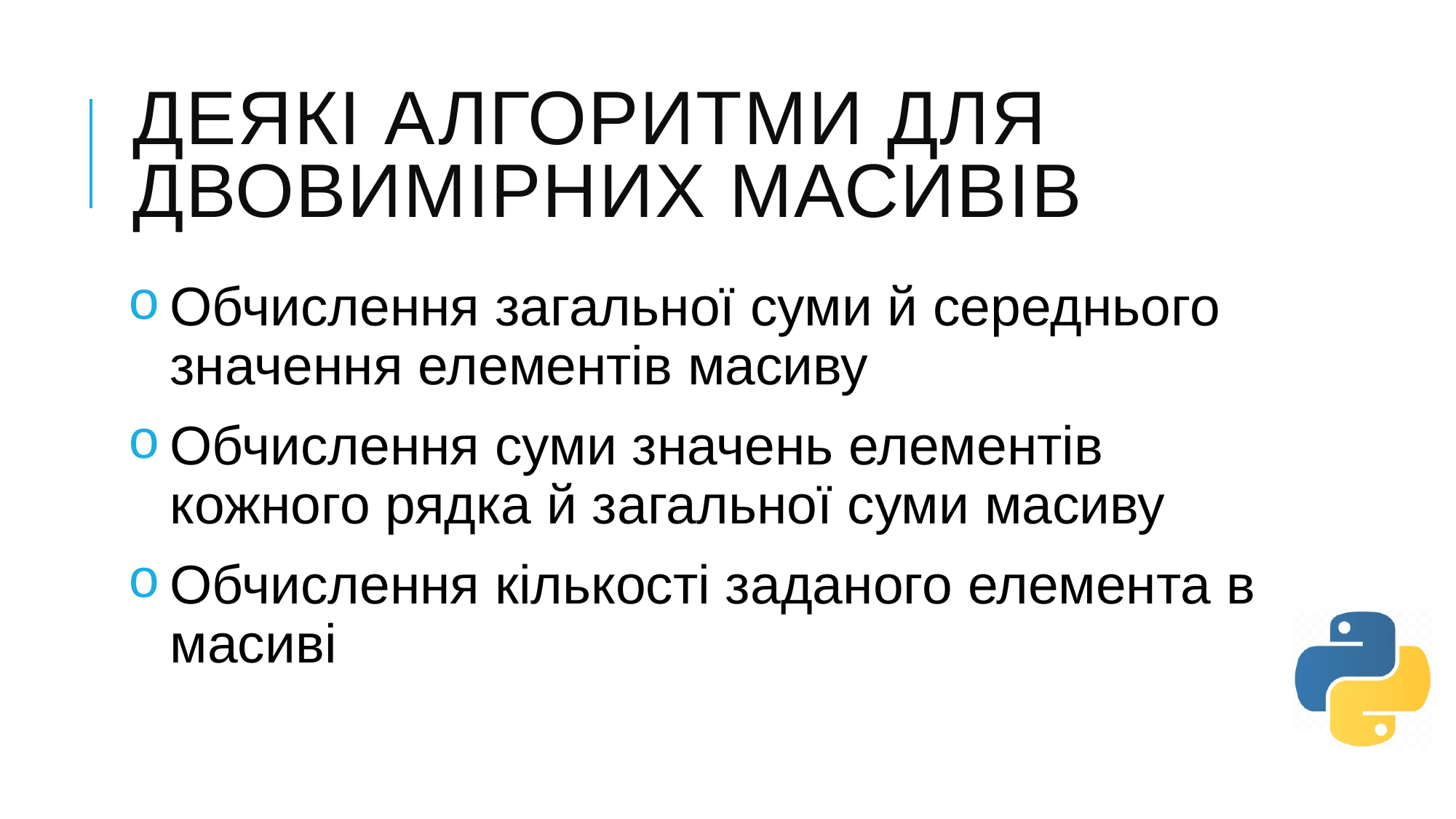

# Деякі алгоритми для двовимірних масивів
Обчислення загальної суми й середнього значення елементів масиву
Обчислення суми значень елементів кожного рядка й загальної суми масиву
Обчислення кількості заданого елемента в масиві